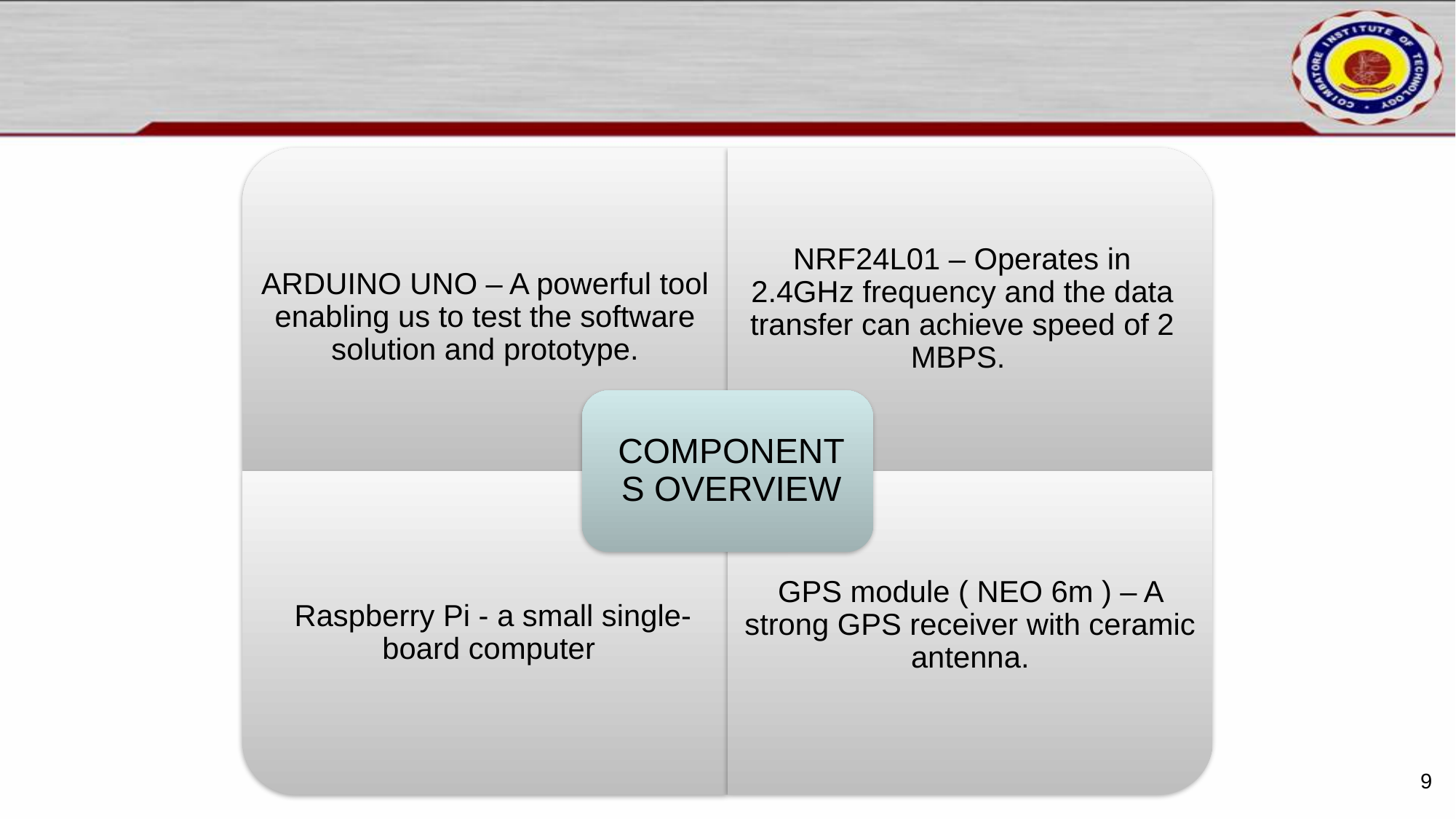

ARDUINO UNO – A powerful tool enabling us to test the software solution and prototype.
NRF24L01 – Operates in 2.4GHz frequency and the data transfer can achieve speed of 2 MBPS.
Raspberry Pi - a small single-board computer
GPS module ( NEO 6m ) – A strong GPS receiver with ceramic antenna.
COMPONENTS OVERVIEW
9